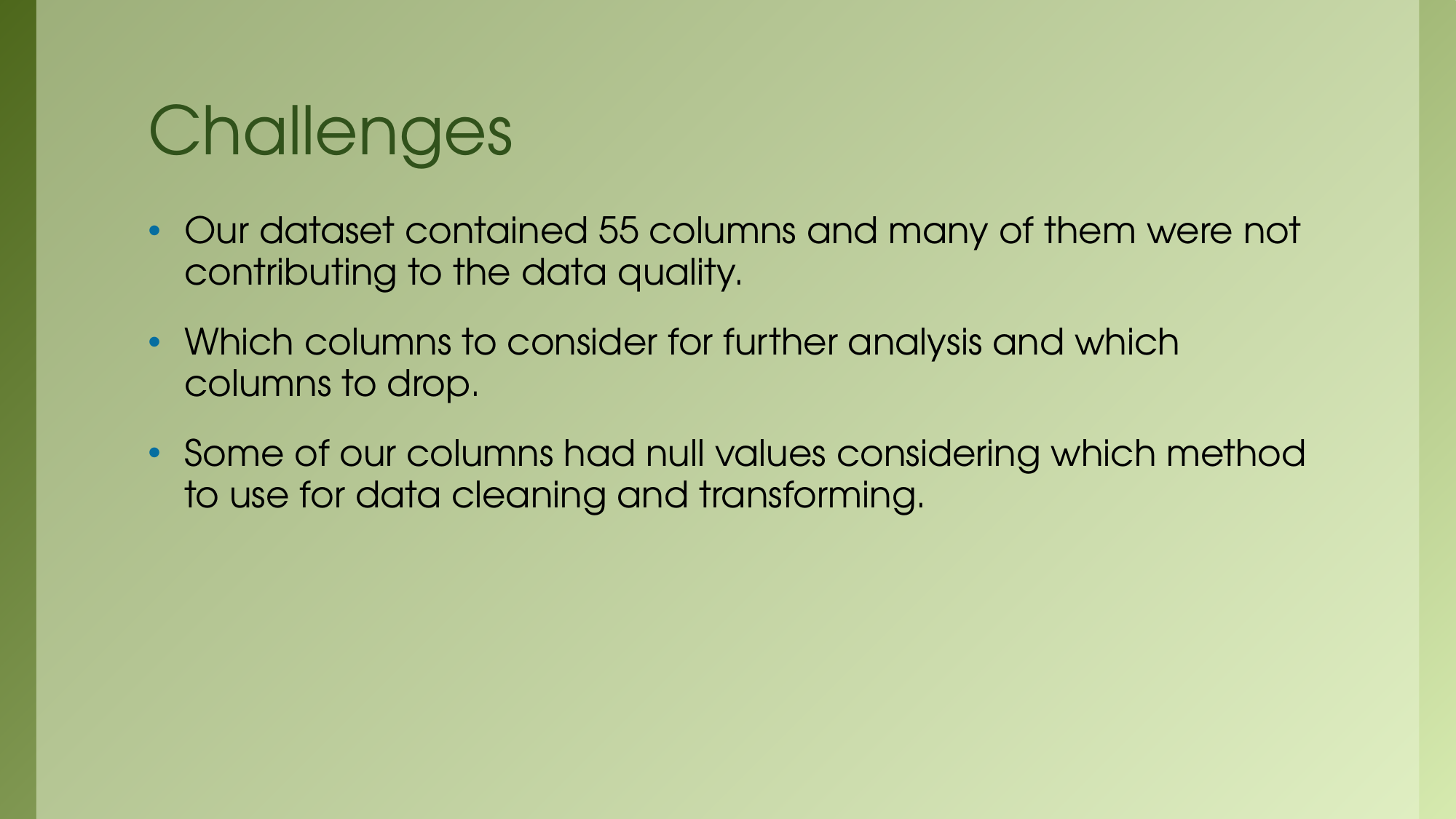

# Challenges
Our dataset contained 55 columns and many of them were not contributing to the data quality.
Which columns to consider for further analysis and which columns to drop.
Some of our columns had null values considering which method to use for data cleaning and transforming.